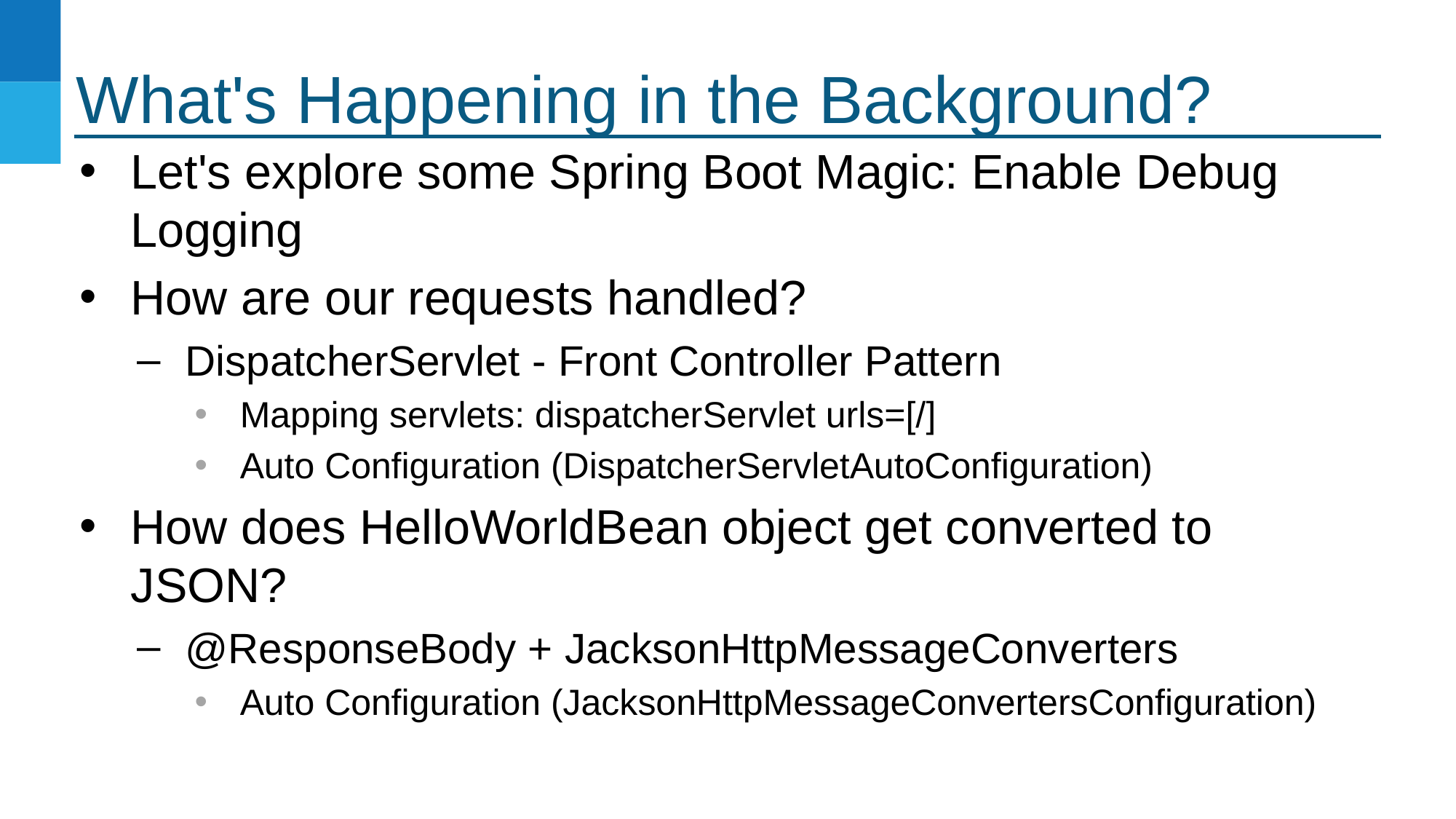

# What's Happening in the Background?
Let's explore some Spring Boot Magic: Enable Debug Logging
How are our requests handled?
DispatcherServlet - Front Controller Pattern
Mapping servlets: dispatcherServlet urls=[/]
Auto Configuration (DispatcherServletAutoConfiguration)
How does HelloWorldBean object get converted to JSON?
@ResponseBody + JacksonHttpMessageConverters
Auto Configuration (JacksonHttpMessageConvertersConfiguration)